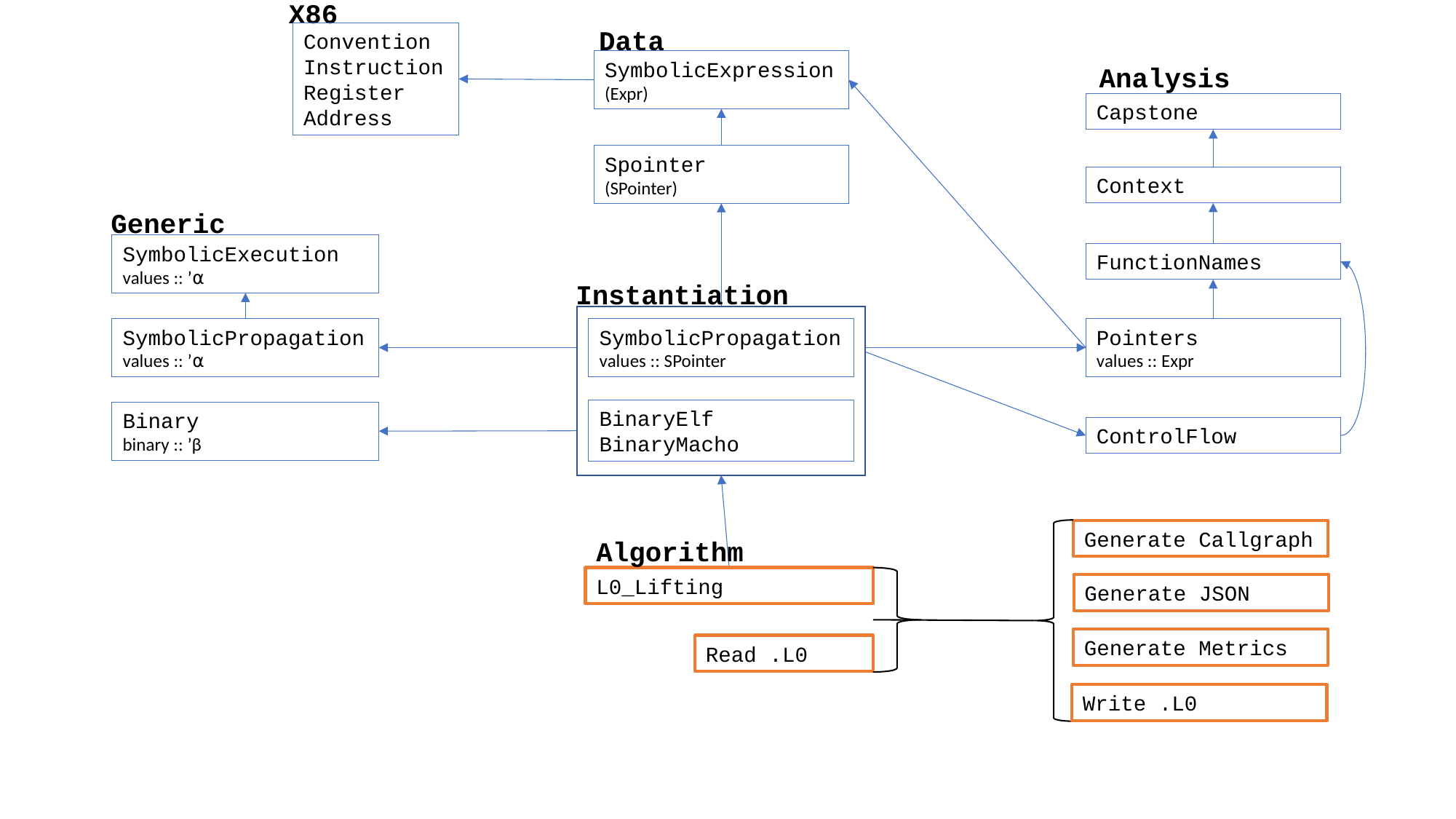

X86
Data
Convention
Instruction
Register
Address
SymbolicExpression
(Expr)
Analysis
Capstone
Spointer
(SPointer)
Context
Generic
SymbolicExecution
values :: ’⍺
FunctionNames
Instantiation

SymbolicPropagation
values :: ’⍺
SymbolicPropagation
values :: SPointer
Pointers
values :: Expr
BinaryElf
BinaryMacho
Binary
binary :: ’β
ControlFlow

Generate Callgraph
Algorithm
L0_Lifting

Generate JSON
Generate Metrics
Read .L0
Write .L0